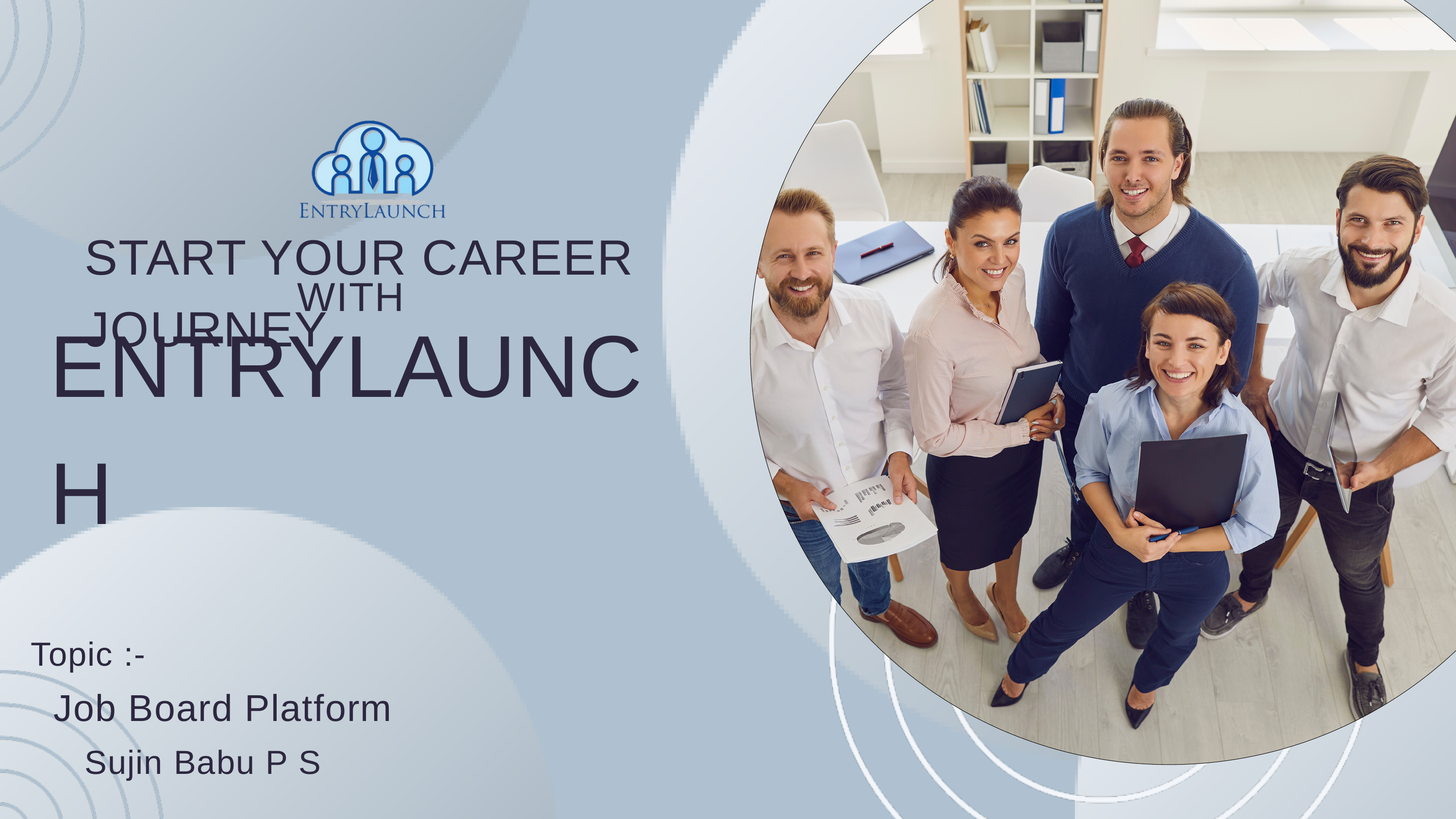

START YOUR CAREER JOURNEY
WITH
ENTRYLAUNCH

Topic :-

Job Board Platform
Sujin Babu P S